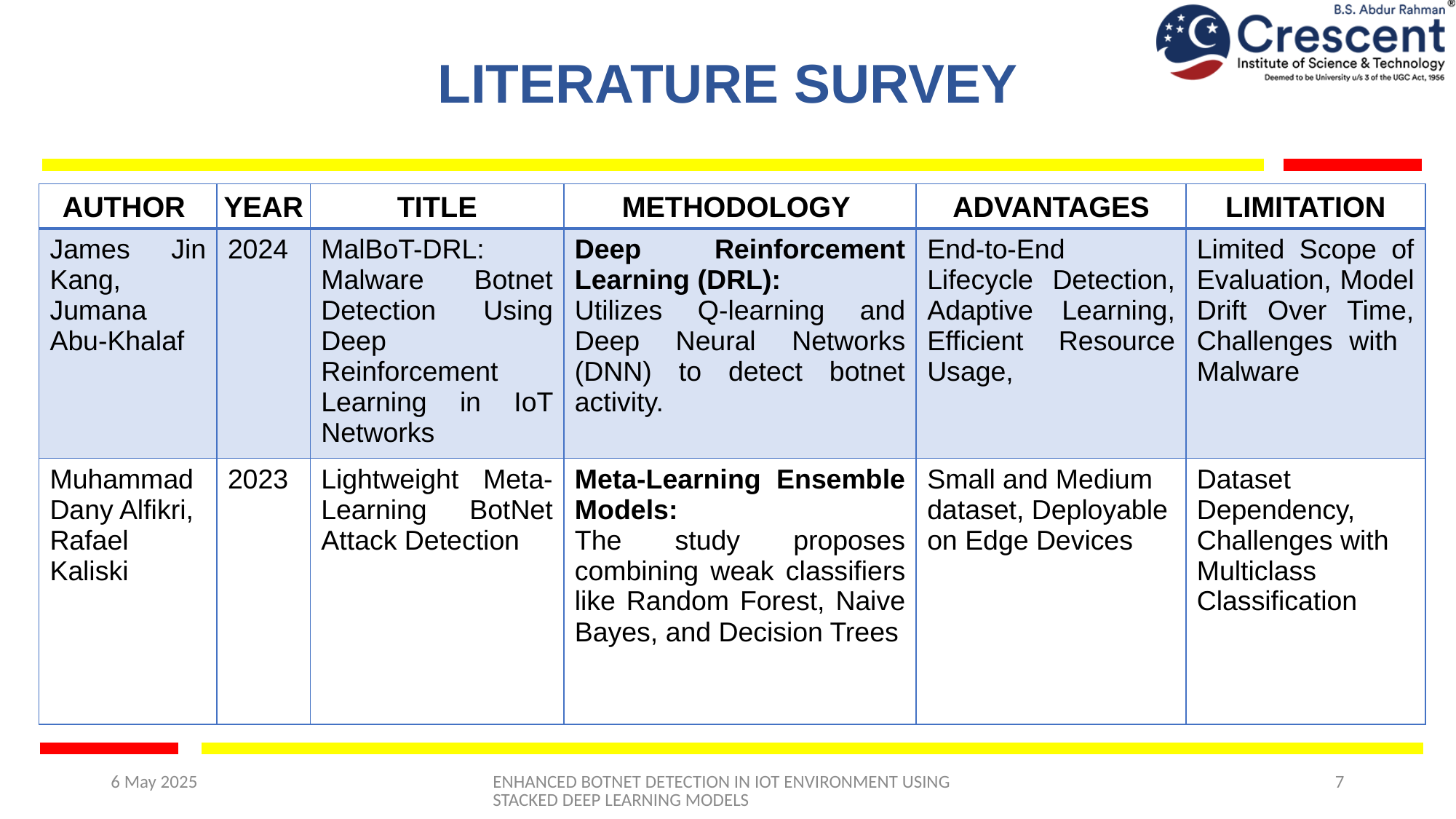

# LITERATURE SURVEY
| AUTHOR | YEAR | TITLE | METHODOLOGY | ADVANTAGES | LIMITATION |
| --- | --- | --- | --- | --- | --- |
| James Jin Kang, Jumana Abu-Khalaf | 2024 | MalBoT-DRL: Malware Botnet Detection Using Deep Reinforcement Learning in IoT Networks | Deep Reinforcement Learning (DRL): Utilizes Q-learning and Deep Neural Networks (DNN) to detect botnet activity. | End-to-End Lifecycle Detection, Adaptive Learning, Efficient Resource Usage, | Limited Scope of Evaluation, Model Drift Over Time, Challenges with Malware |
| Muhammad Dany Alfikri, Rafael Kaliski | 2023 | Lightweight Meta-Learning BotNet Attack Detection | Meta-Learning Ensemble Models: The study proposes combining weak classifiers like Random Forest, Naive Bayes, and Decision Trees | Small and Medium dataset, Deployable on Edge Devices | Dataset Dependency, Challenges with Multiclass Classification |
6 May 2025
ENHANCED BOTNET DETECTION IN IOT ENVIRONMENT USING STACKED DEEP LEARNING MODELS
7